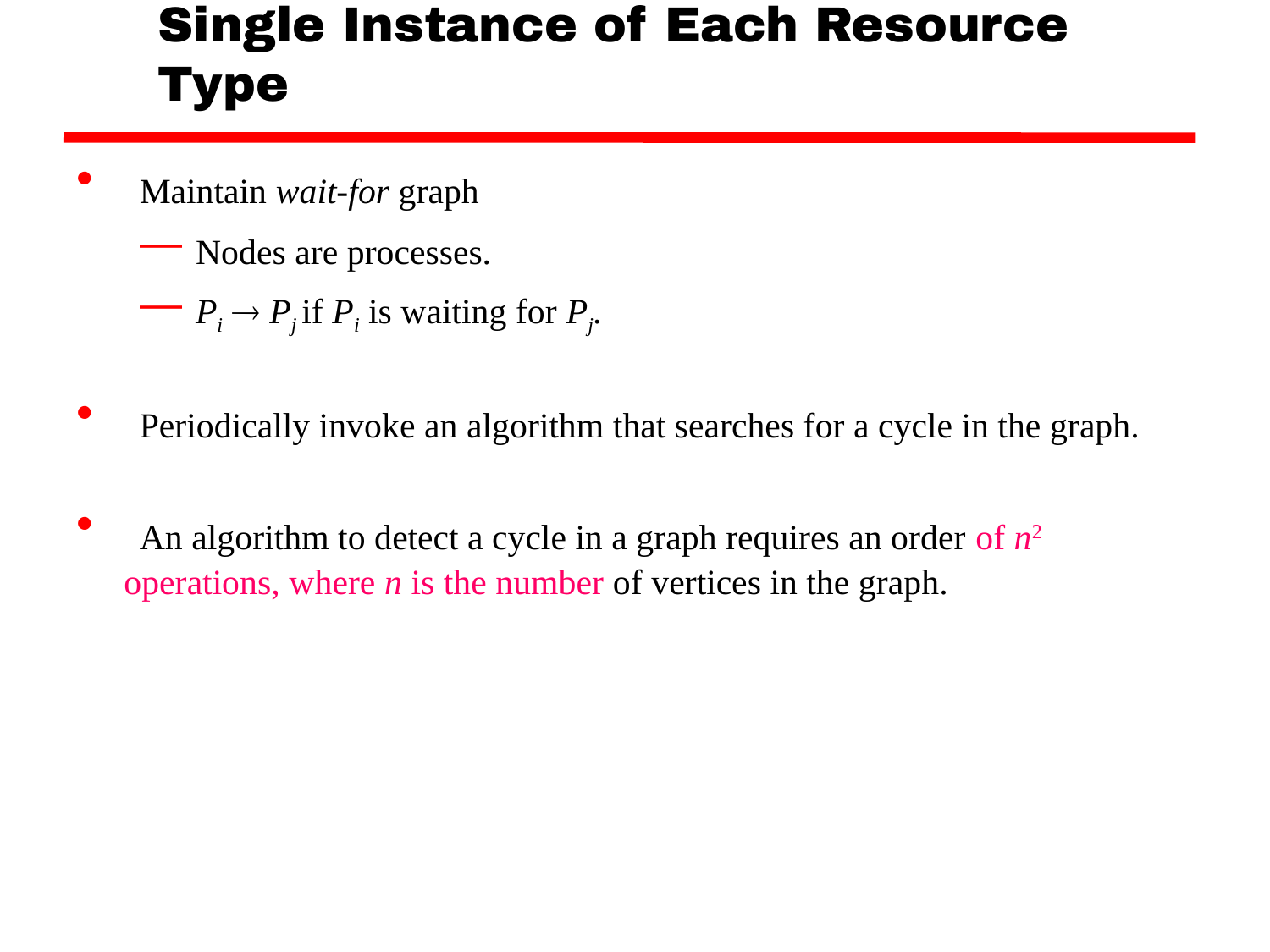

# Single Instance of Each Resource Type
 Maintain wait-for graph
 Nodes are processes.
 Pi → Pj if Pi is waiting for Pj.
 Periodically invoke an algorithm that searches for a cycle in the graph.
 An algorithm to detect a cycle in a graph requires an order of n2 operations, where n is the number of vertices in the graph.